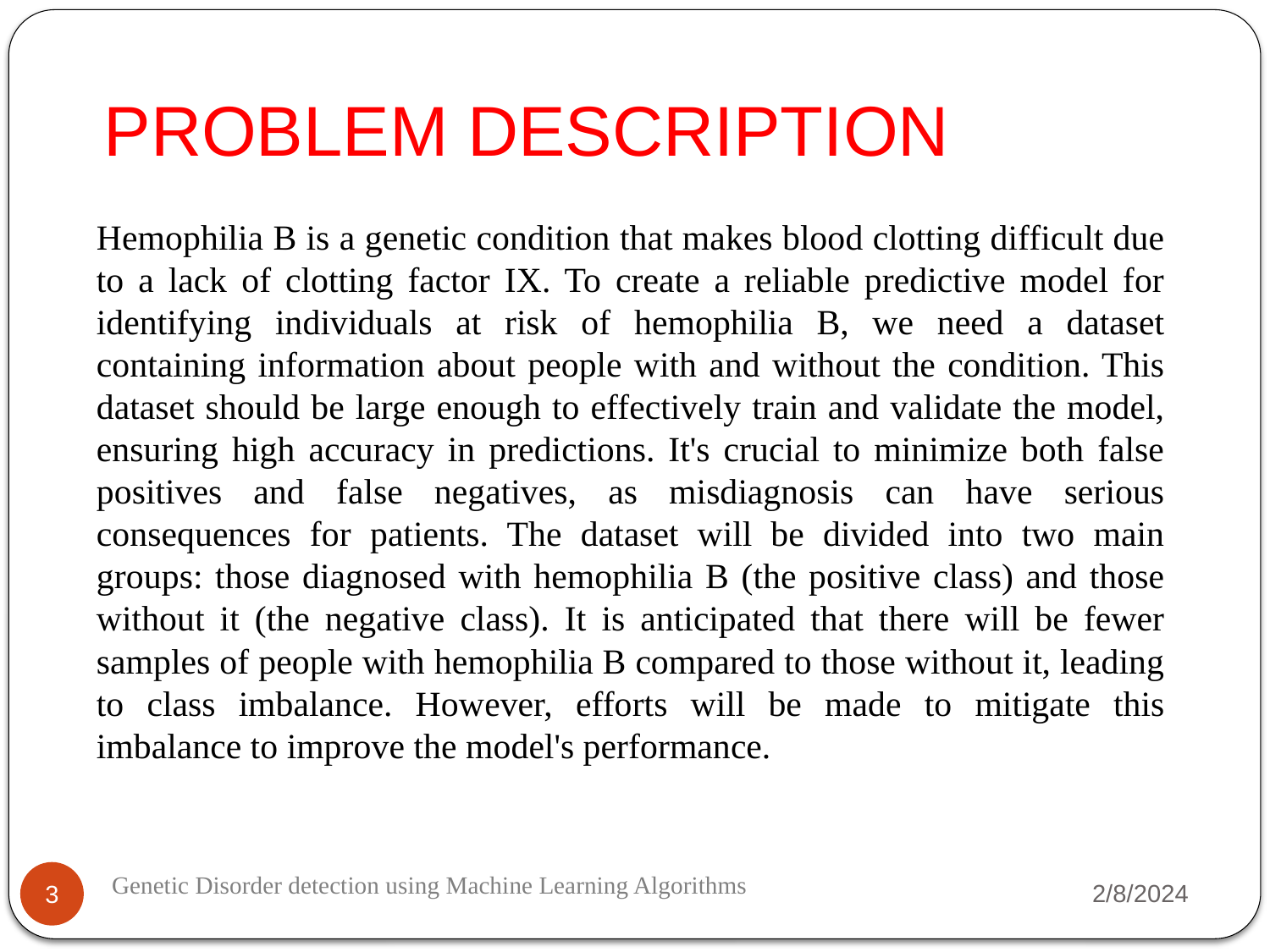

# PROBLEM DESCRIPTION
Hemophilia B is a genetic condition that makes blood clotting difficult due to a lack of clotting factor IX. To create a reliable predictive model for identifying individuals at risk of hemophilia B, we need a dataset containing information about people with and without the condition. This dataset should be large enough to effectively train and validate the model, ensuring high accuracy in predictions. It's crucial to minimize both false positives and false negatives, as misdiagnosis can have serious consequences for patients. The dataset will be divided into two main groups: those diagnosed with hemophilia B (the positive class) and those without it (the negative class). It is anticipated that there will be fewer samples of people with hemophilia B compared to those without it, leading to class imbalance. However, efforts will be made to mitigate this imbalance to improve the model's performance.
2/8/2024
3
Genetic Disorder detection using Machine Learning Algorithms